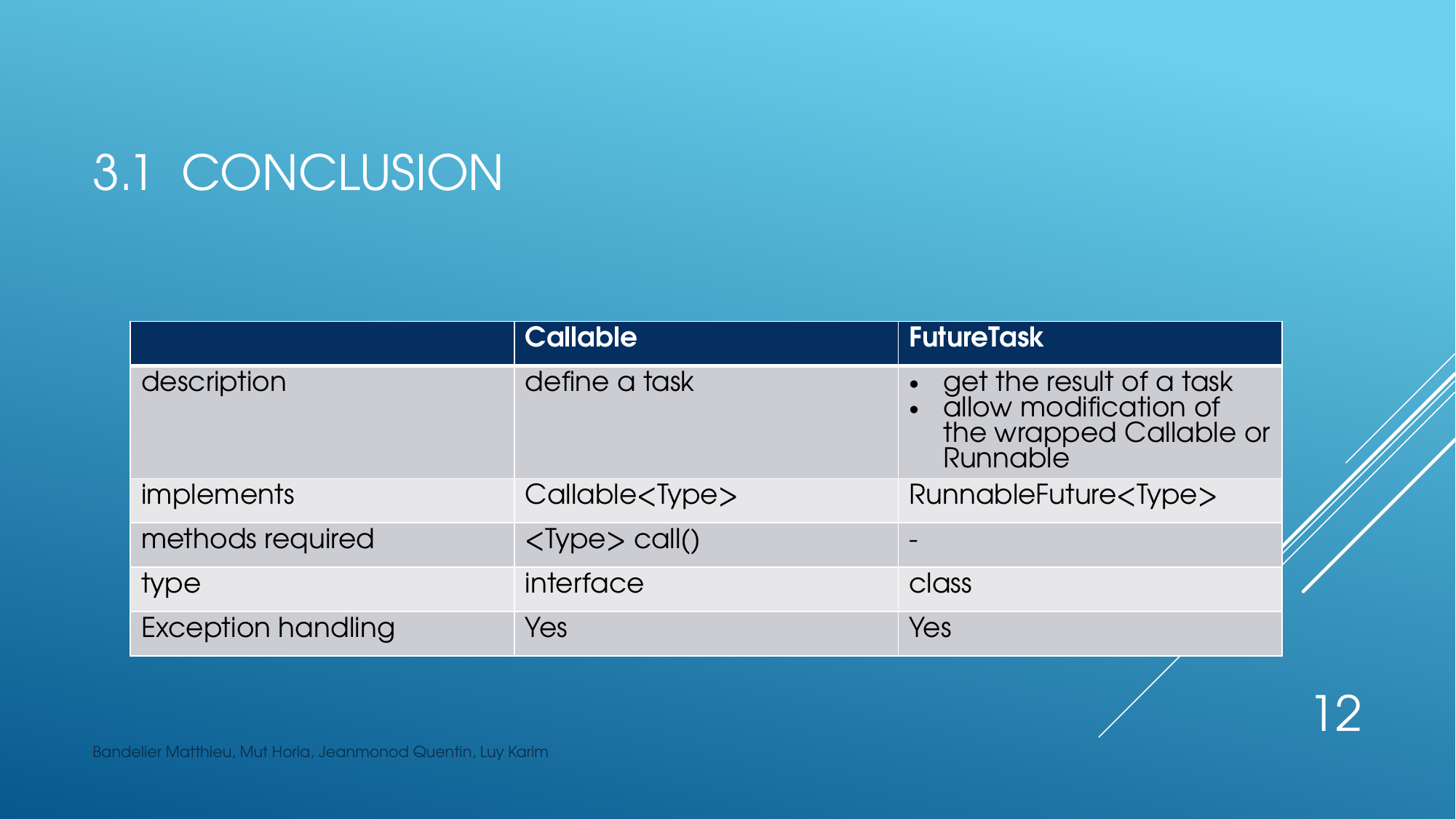

# 3.1  Conclusion

|  | Callable | FutureTask |
| --- | --- | --- |
| description | define a task | get the result of a task allow modification of the wrapped Callable or Runnable |
| implements | Callable<Type> | RunnableFuture<Type> |
| methods required | <Type> call() | - |
| type | interface | class |
| Exception handling | Yes | Yes |
12
Bandelier Matthieu, Mut Horia, Jeanmonod Quentin, Luy Karim